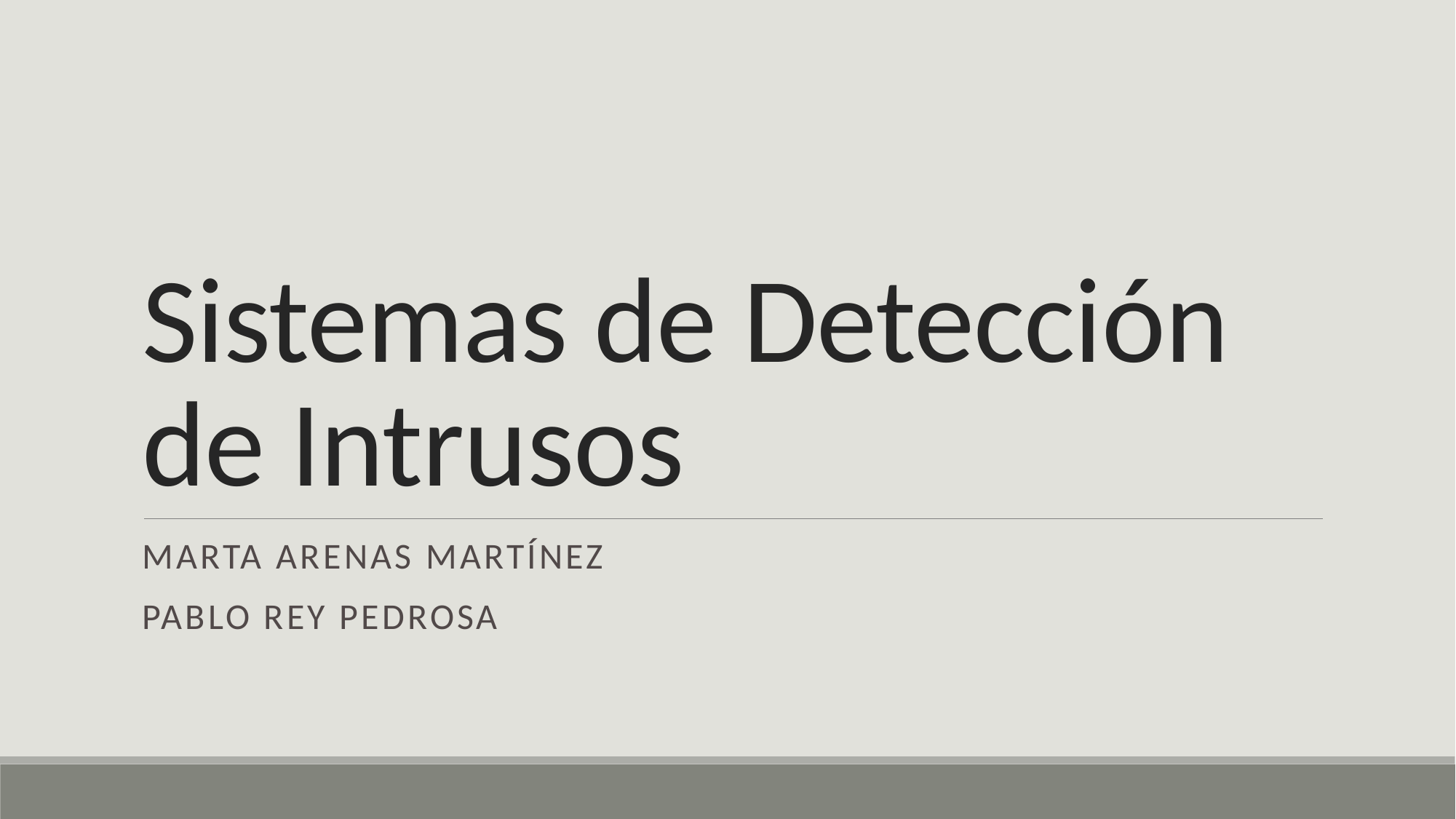

# Sistemas de Detección de Intrusos
Marta ARENAS Martínez
PABLO REY PEDROSA